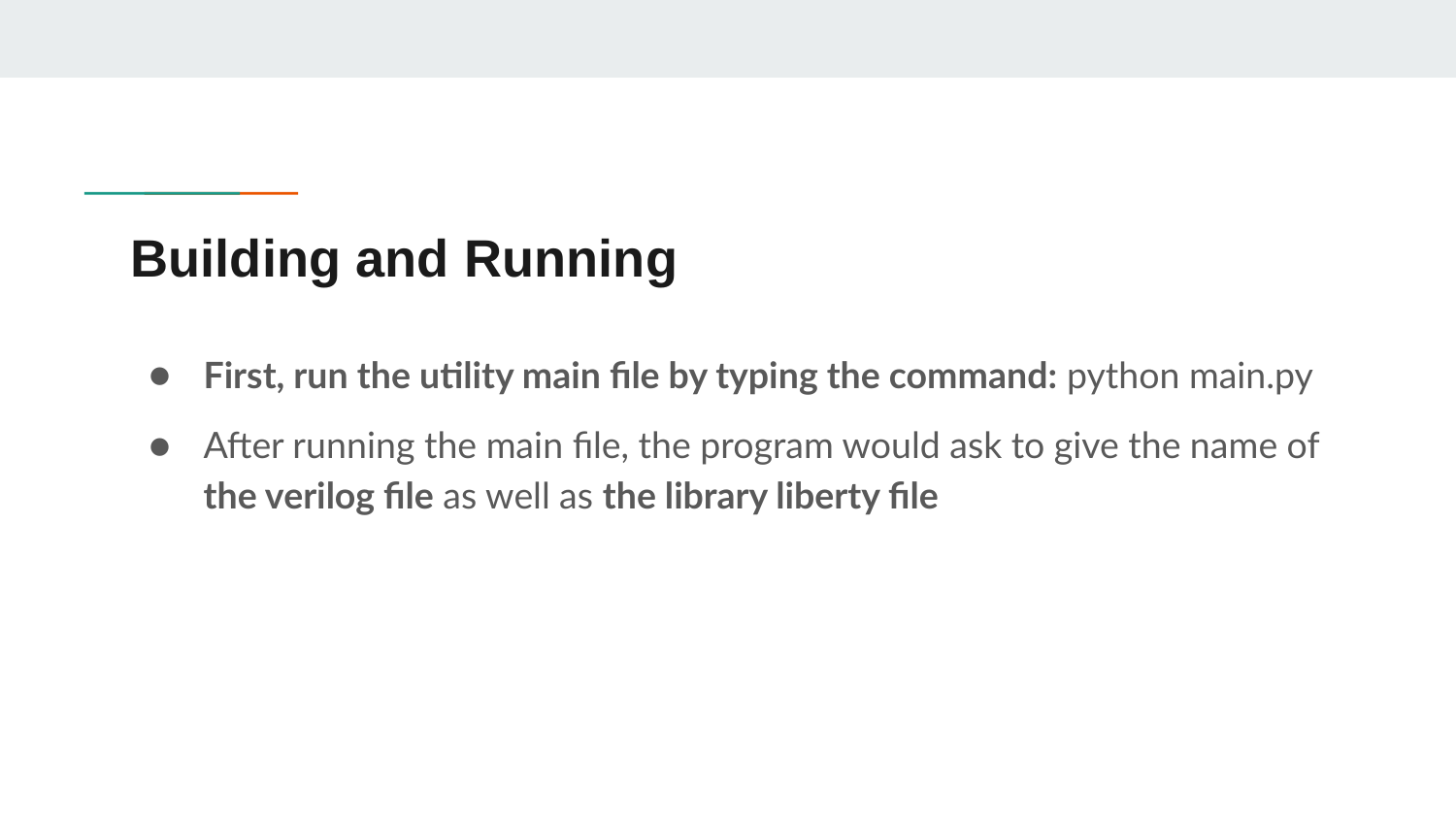

# Building and Running
First, run the utility main file by typing the command: python main.py
After running the main file, the program would ask to give the name of the verilog file as well as the library liberty file